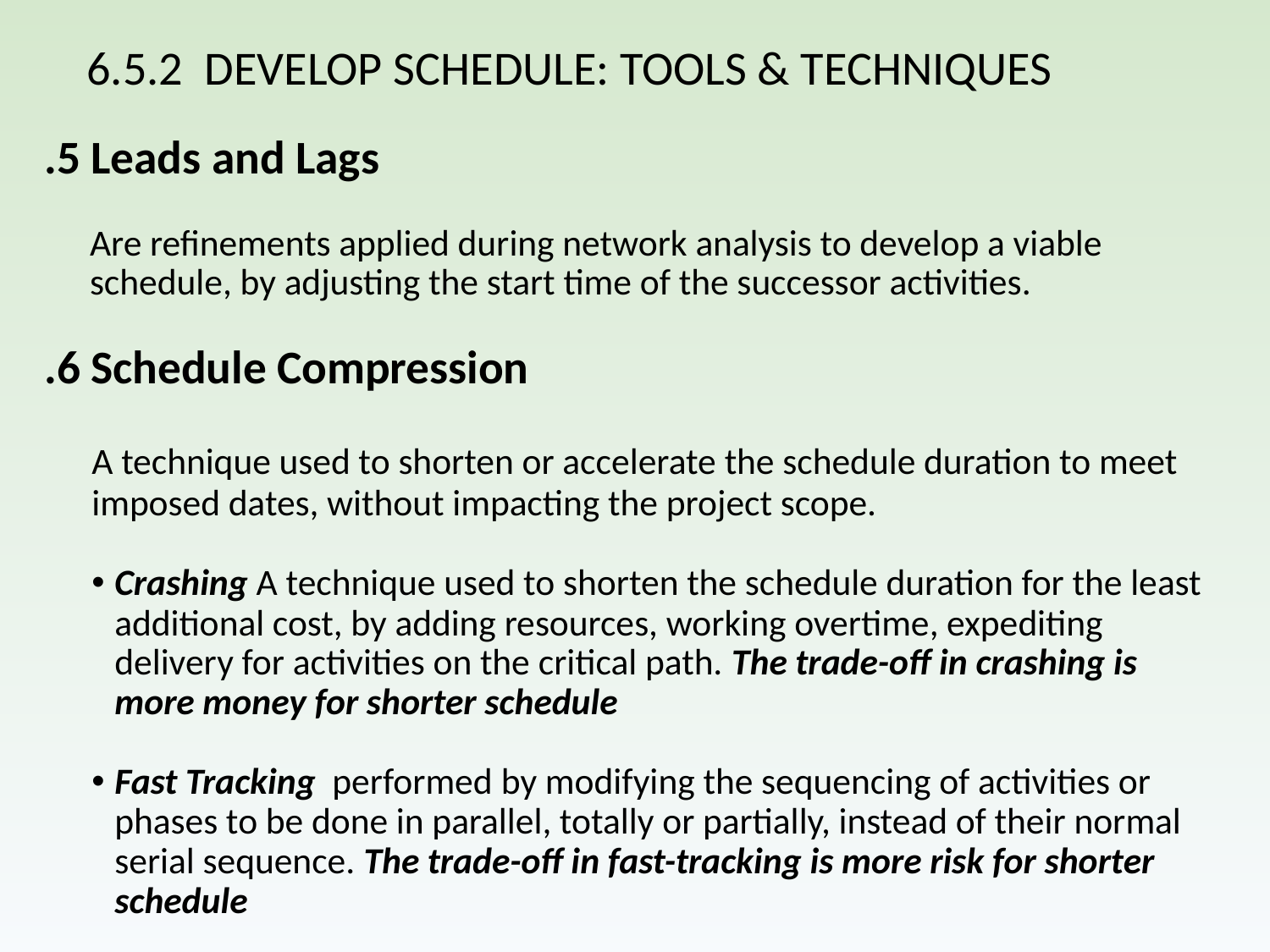

# 6.5.2  DEVELOP SCHEDULE: TOOLS & TECHNIQUES
.5 Leads and Lags
Are refinements applied during network analysis to develop a viable schedule, by adjusting the start time of the successor activities.
.6 Schedule Compression
	A technique used to shorten or accelerate the schedule duration to meet imposed dates, without impacting the project scope.
Crashing A technique used to shorten the schedule duration for the least additional cost, by adding resources, working overtime, expediting delivery for activities on the critical path. The trade-off in crashing is more money for shorter schedule
Fast Tracking  performed by modifying the sequencing of activities or  phases to be done in parallel, totally or partially, instead of their normal serial sequence. The trade-off in fast-tracking is more risk for shorter schedule